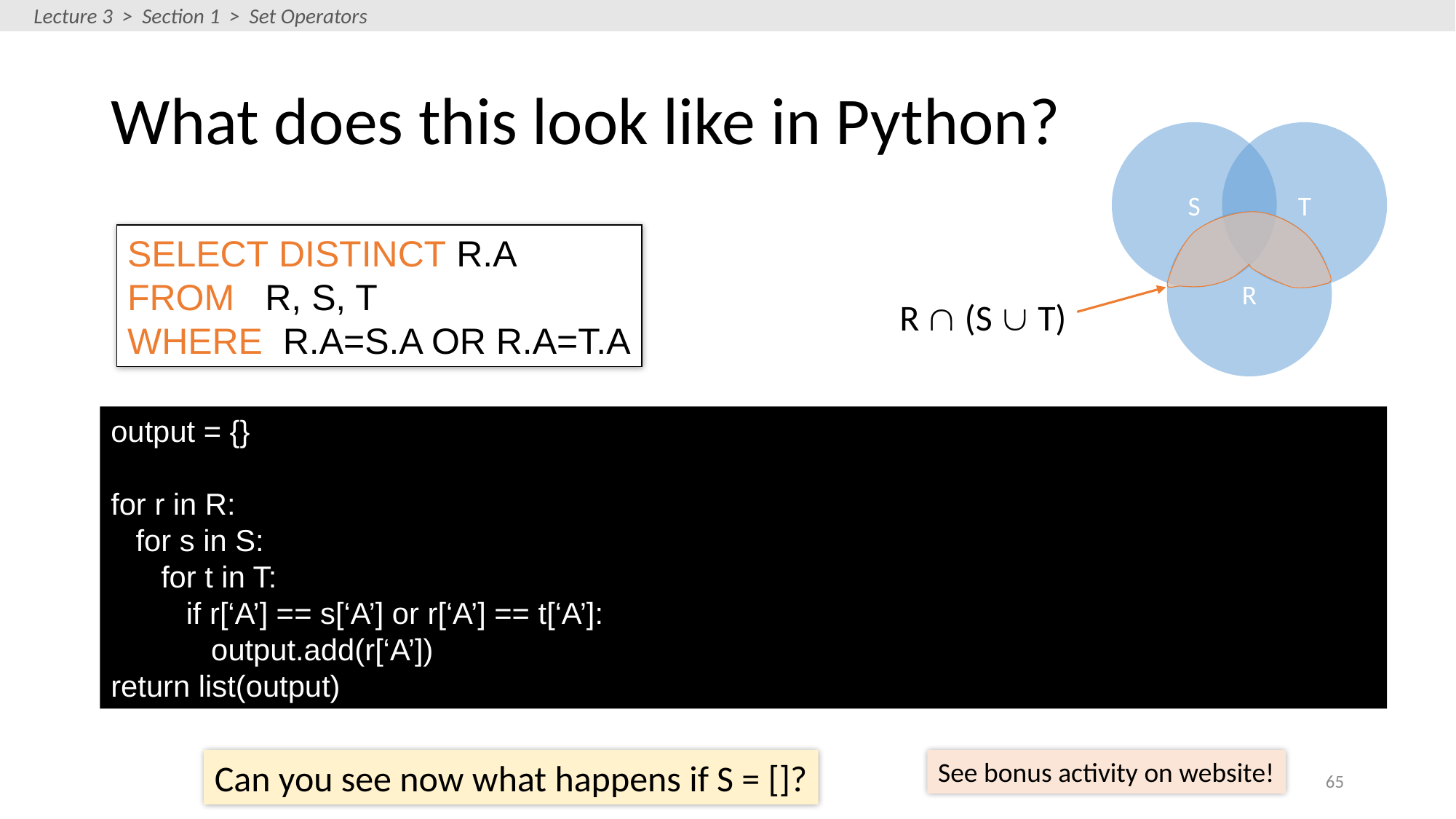

Lecture 3  >  Section 1  >  Set Operators
# What does this look like in Python?
S
T
R

R ∩ (S ∪ T)
SELECT DISTINCT R.A
FROM   R, S, T
WHERE  R.A=S.A OR R.A=T.A
output = {}

for r in R:
   for s in S:
      for t in T:
         if r[‘A’] == s[‘A’] or r[‘A’] == t[‘A’]:
            output.add(r[‘A’])
return list(output)
Can you see now what happens if S = []?
See bonus activity on website!
65